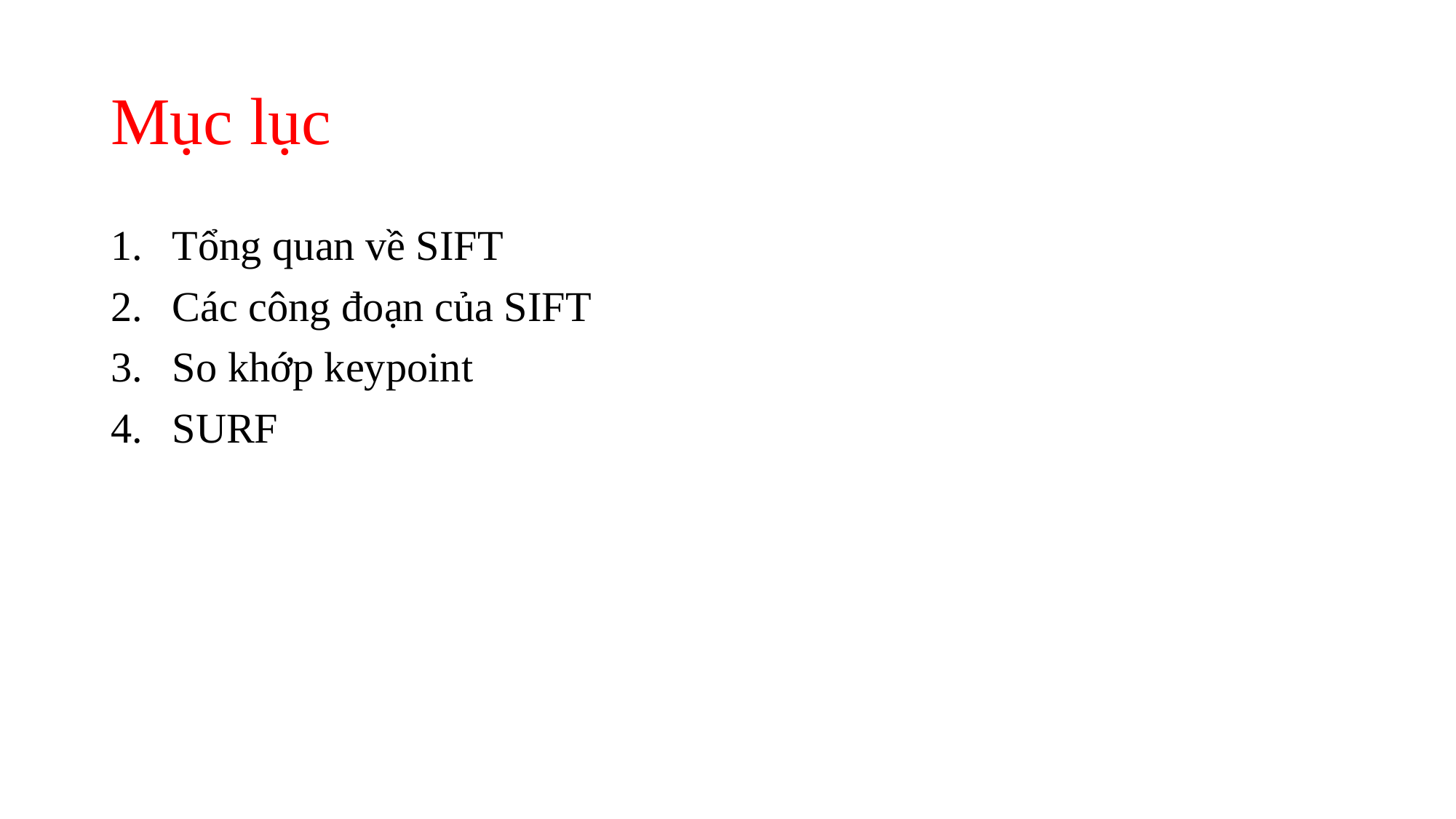

# Mục lục
Tổng quan về SIFT
Các công đoạn của SIFT
So khớp keypoint
SURF